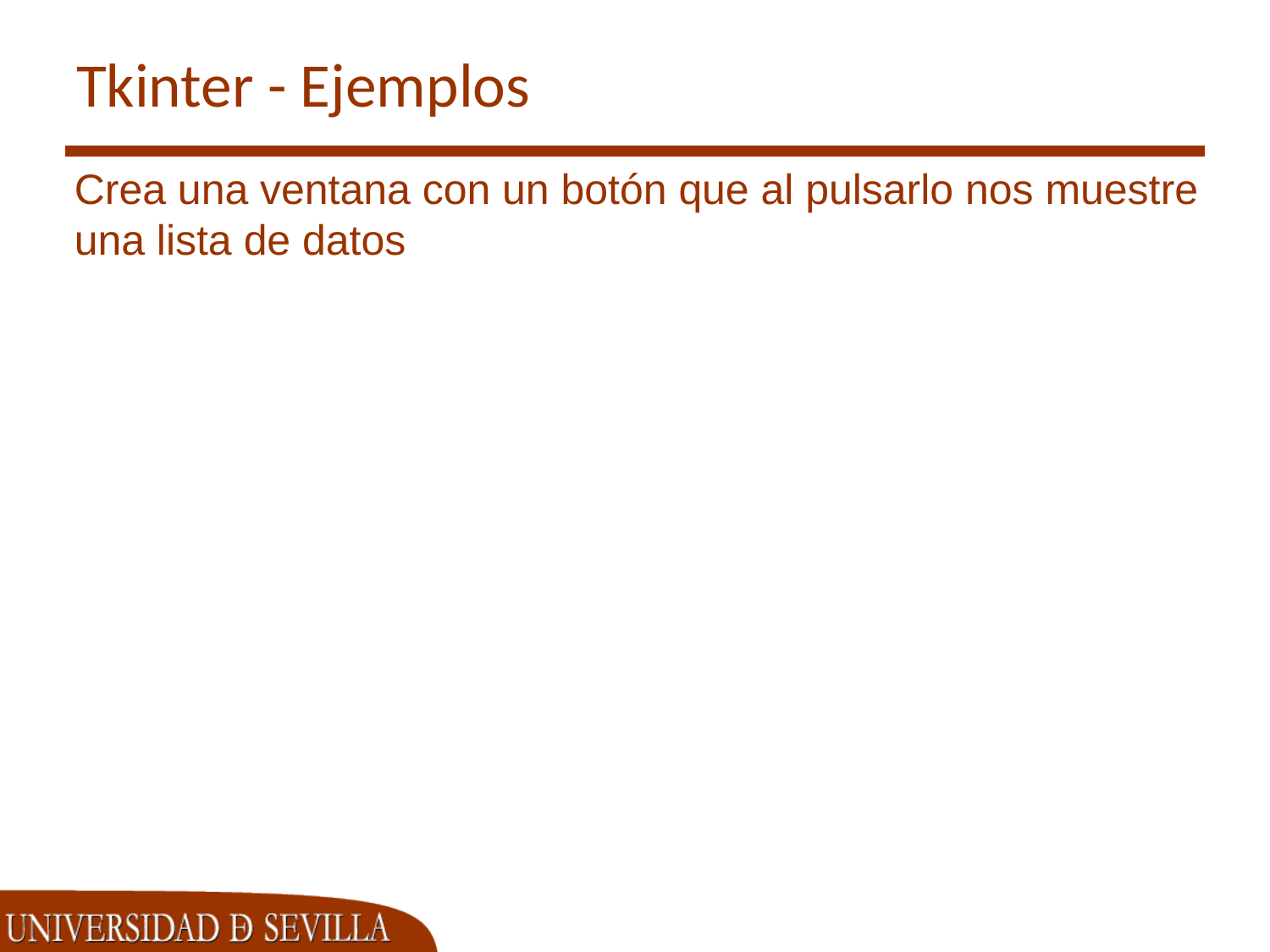

# Tkinter - Ejemplos
Crea una ventana con un botón que al pulsarlo nos muestre una lista de datos